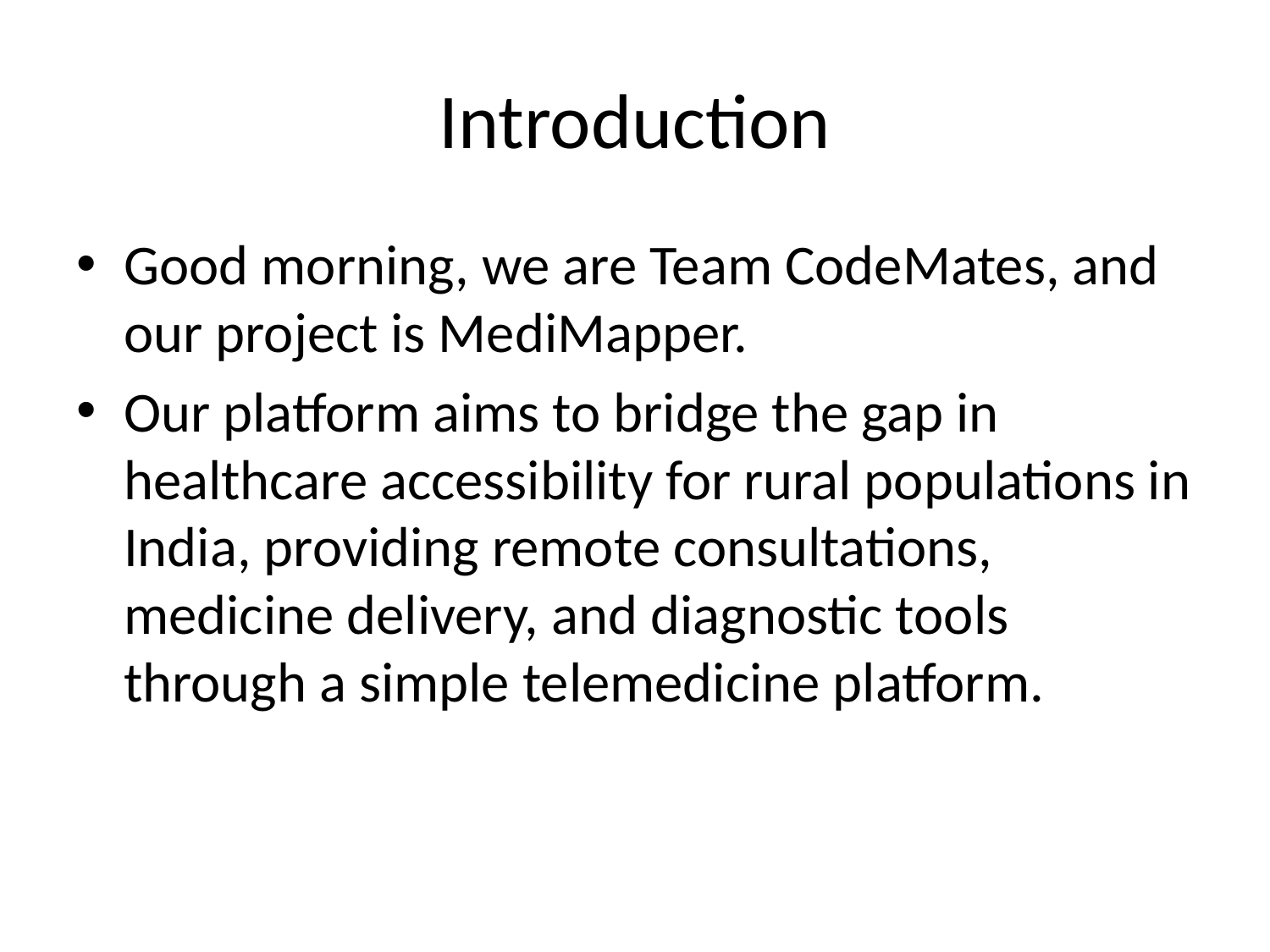

# Introduction
Good morning, we are Team CodeMates, and our project is MediMapper.
Our platform aims to bridge the gap in healthcare accessibility for rural populations in India, providing remote consultations, medicine delivery, and diagnostic tools through a simple telemedicine platform.